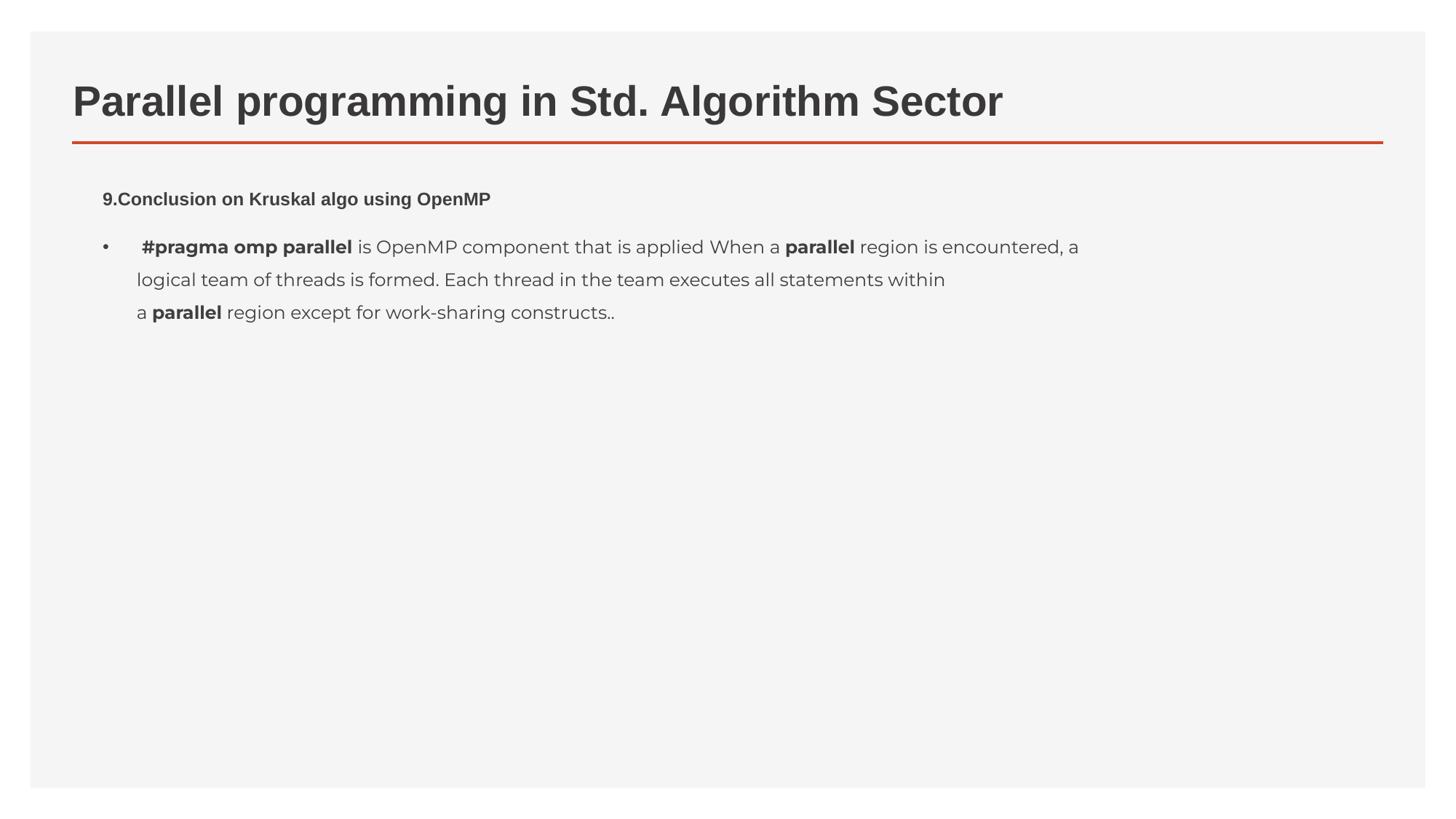

# Parallel programming in Std. Algorithm Sector
9.Conclusion on Kruskal algo using OpenMP
 #pragma omp parallel is OpenMP component that is applied When a parallel region is encountered, a logical team of threads is formed. Each thread in the team executes all statements within a parallel region except for work-sharing constructs..